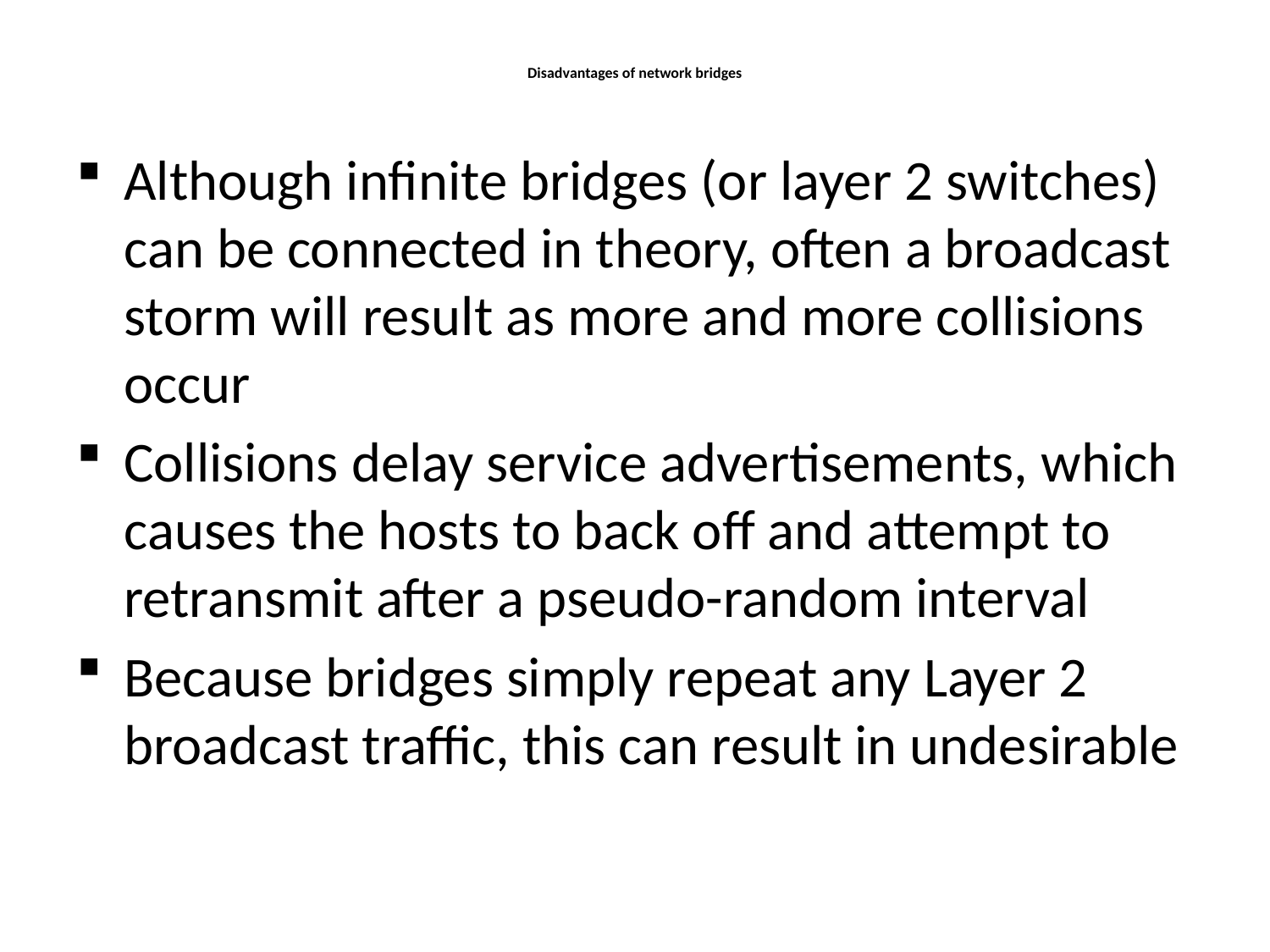

# Disadvantages of network bridges
Although infinite bridges (or layer 2 switches) can be connected in theory, often a broadcast storm will result as more and more collisions occur
Collisions delay service advertisements, which causes the hosts to back off and attempt to retransmit after a pseudo-random interval
Because bridges simply repeat any Layer 2 broadcast traffic, this can result in undesirable